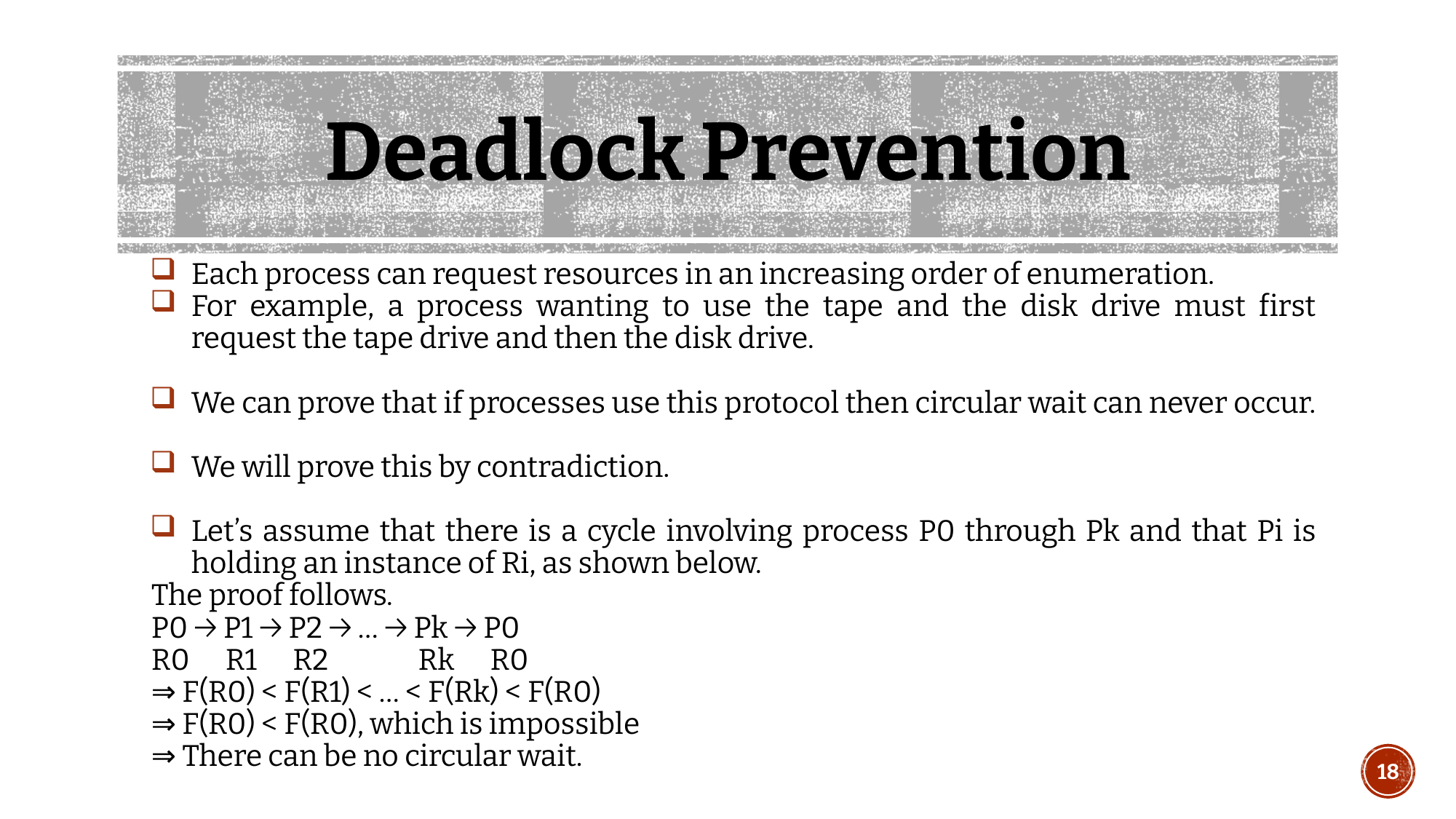

# Deadlock Prevention

Each process can request resources in an increasing order of enumeration.
For example, a process wanting to use the tape and the disk drive must first request the tape drive and then the disk drive.

We can prove that if processes use this protocol then circular wait can never occur.

We will prove this by contradiction.

Let’s assume that there is a cycle involving process P0 through Pk and that Pi is holding an instance of Ri, as shown below.
The proof follows.
P0 → P1 → P2 → … → Pk → P0
R0      R1      R2               Rk      R0
⇒ F(R0) < F(R1) < … < F(Rk) < F(R0)
⇒ F(R0) < F(R0), which is impossible
⇒ There can be no circular wait.

18